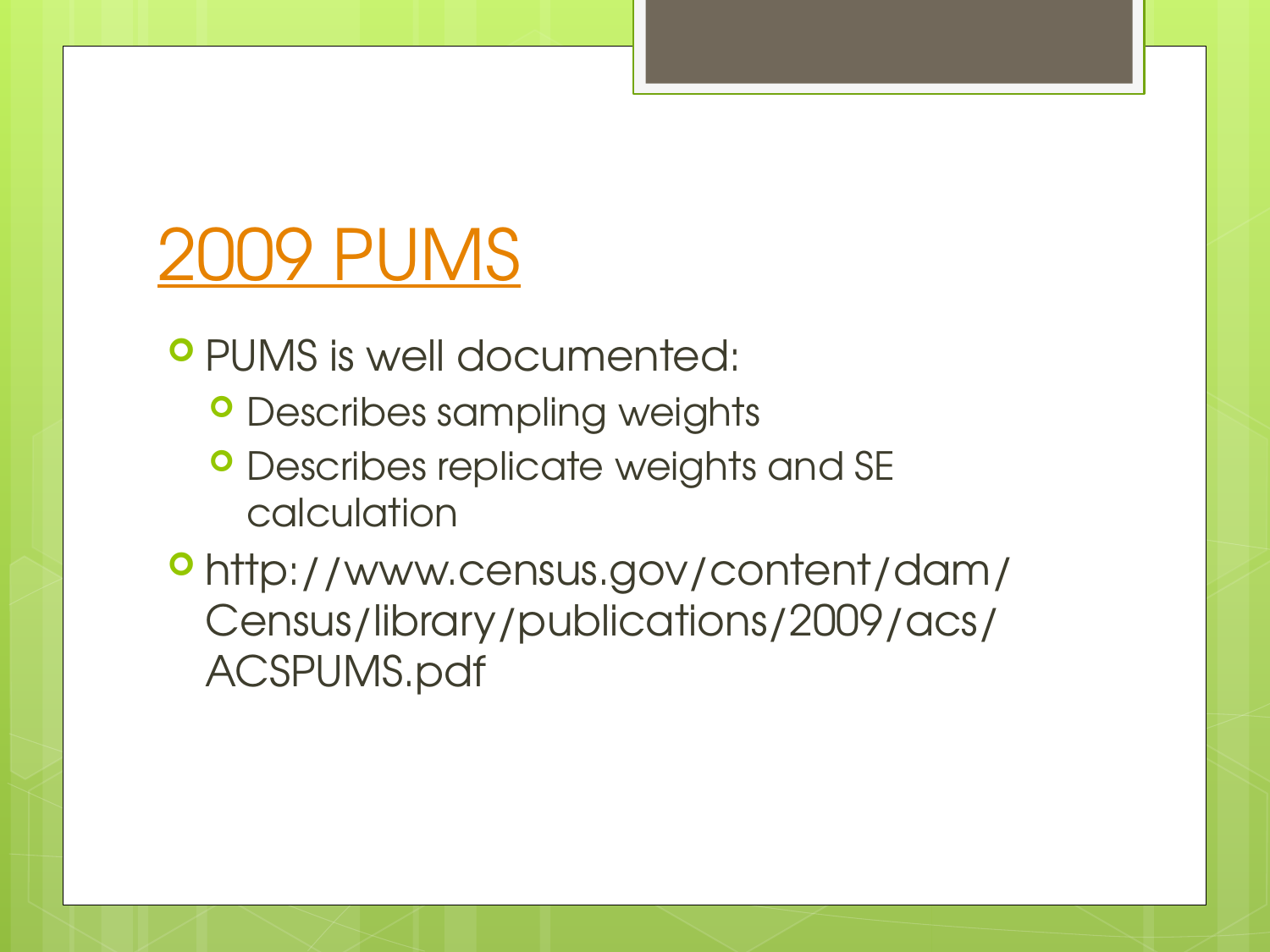

# 2009 PUMS
PUMS is well documented:
Describes sampling weights
Describes replicate weights and SE calculation
http://www.census.gov/content/dam/Census/library/publications/2009/acs/ACSPUMS.pdf